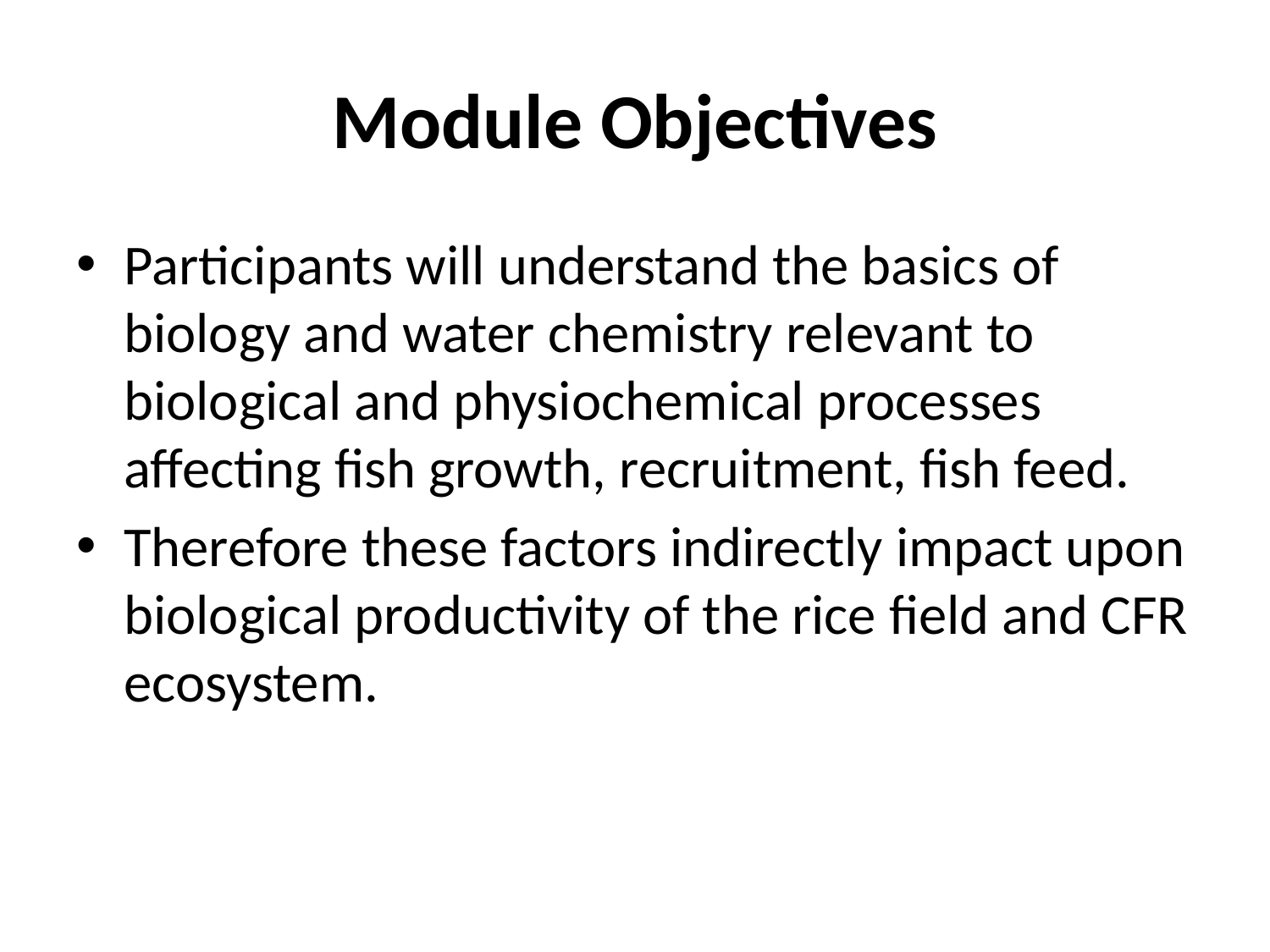

# Module Objectives
Participants will understand the basics of biology and water chemistry relevant to biological and physiochemical processes affecting fish growth, recruitment, fish feed.
Therefore these factors indirectly impact upon biological productivity of the rice field and CFR ecosystem.